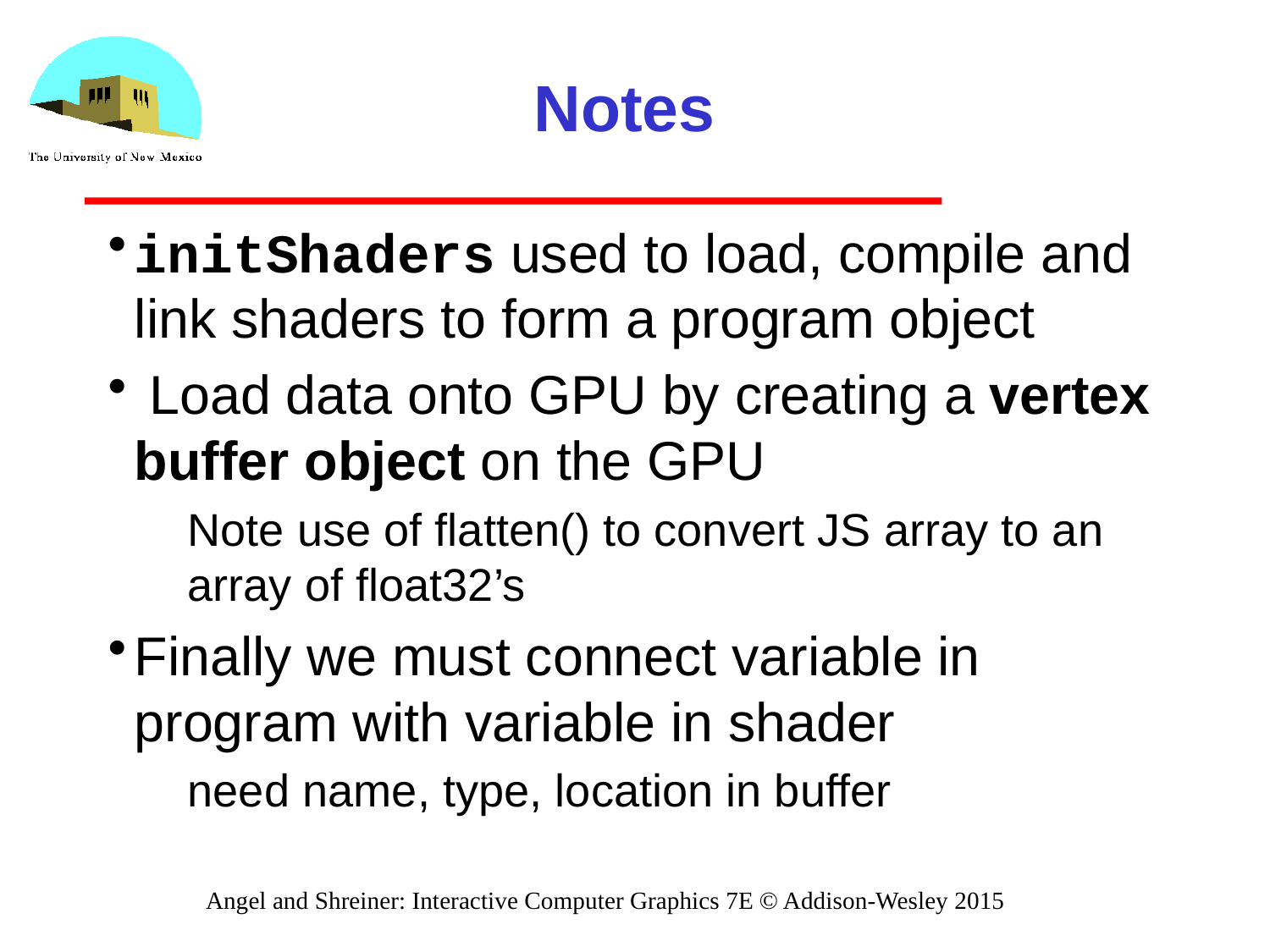

# Notes
initShaders used to load, compile and link shaders to form a program object
 Load data onto GPU by creating a vertex buffer object on the GPU
Note use of flatten() to convert JS array to an array of float32’s
Finally we must connect variable in program with variable in shader
need name, type, location in buffer
Angel and Shreiner: Interactive Computer Graphics 7E © Addison-Wesley 2015